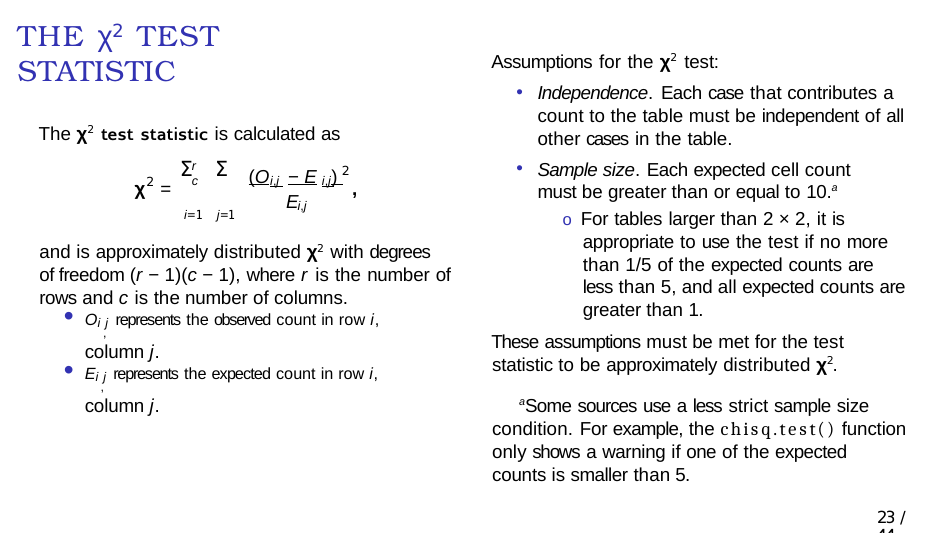

# The χ2 test statistic
Assumptions for the χ2 test:
Independence. Each case that contributes a count to the table must be independent of all other cases in the table.
Sample size. Each expected cell count must be greater than or equal to 10.a
o For tables larger than 2 × 2, it is appropriate to use the test if no more than 1/5 of the expected counts are less than 5, and all expected counts are greater than 1.
The χ2 test statistic is calculated as
Σ Σ
r	c
2
(O  − E )
i,j 	i,j
2
χ =
,
E
i,j
i=1 j=1
and is approximately distributed χ2 with degrees of freedom (r − 1)(c − 1), where r is the number of rows and c is the number of columns.
Oi j represents the observed count in row i,
,
column j.
Ei j represents the expected count in row i,
,
column j.
These assumptions must be met for the test statistic to be approximately distributed χ2.

aSome sources use a less strict sample size condition. For example, the chisq.test() function only shows a warning if one of the expected counts is smaller than 5.
23 / 44